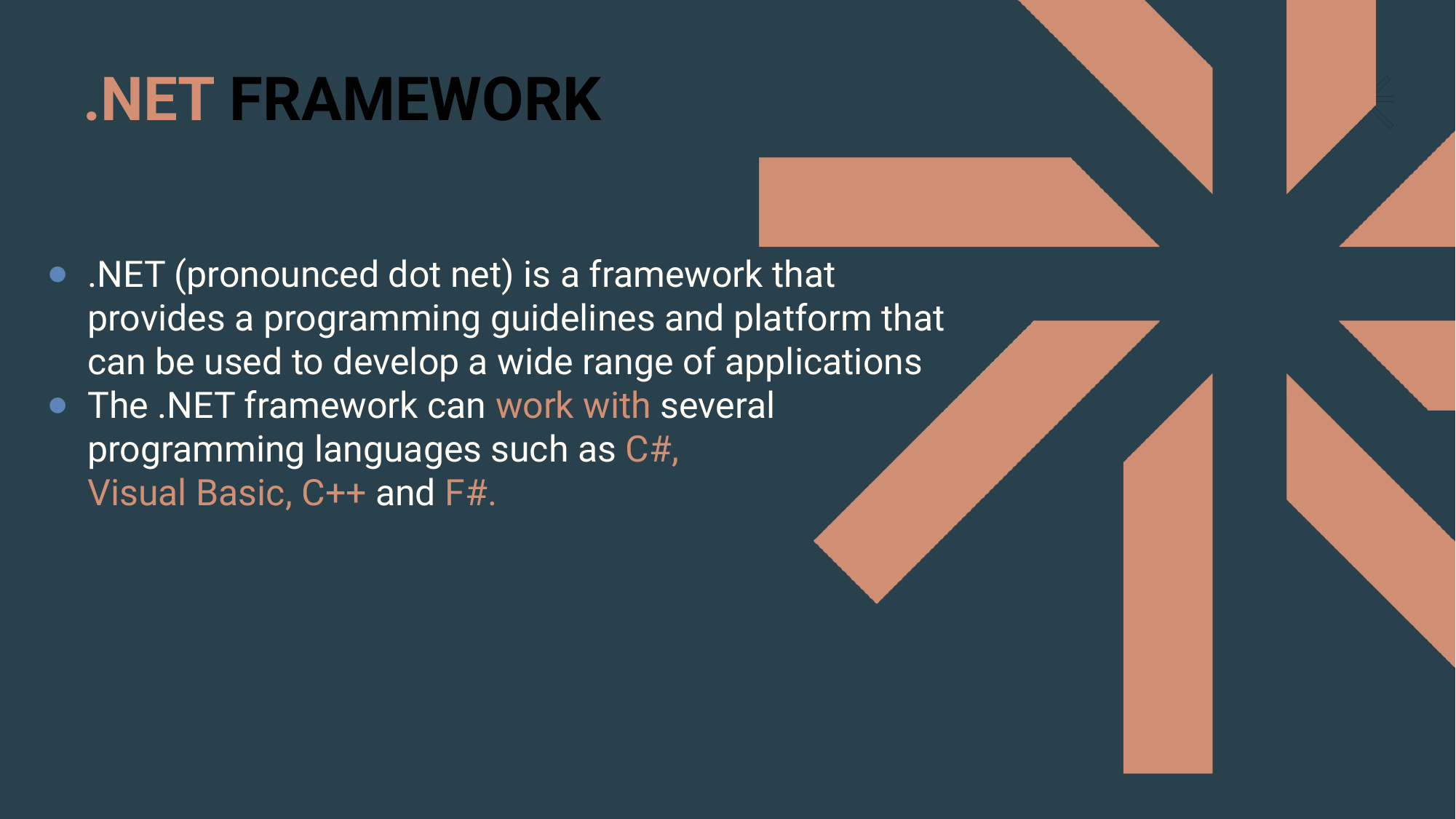

# .NET FRAMEWORK
.NET (pronounced dot net) is a framework that provides a programming guidelines and platform that can be used to develop a wide range of applications
The .NET framework can work with several programming languages such as C#,
Visual Basic, C++ and F#.